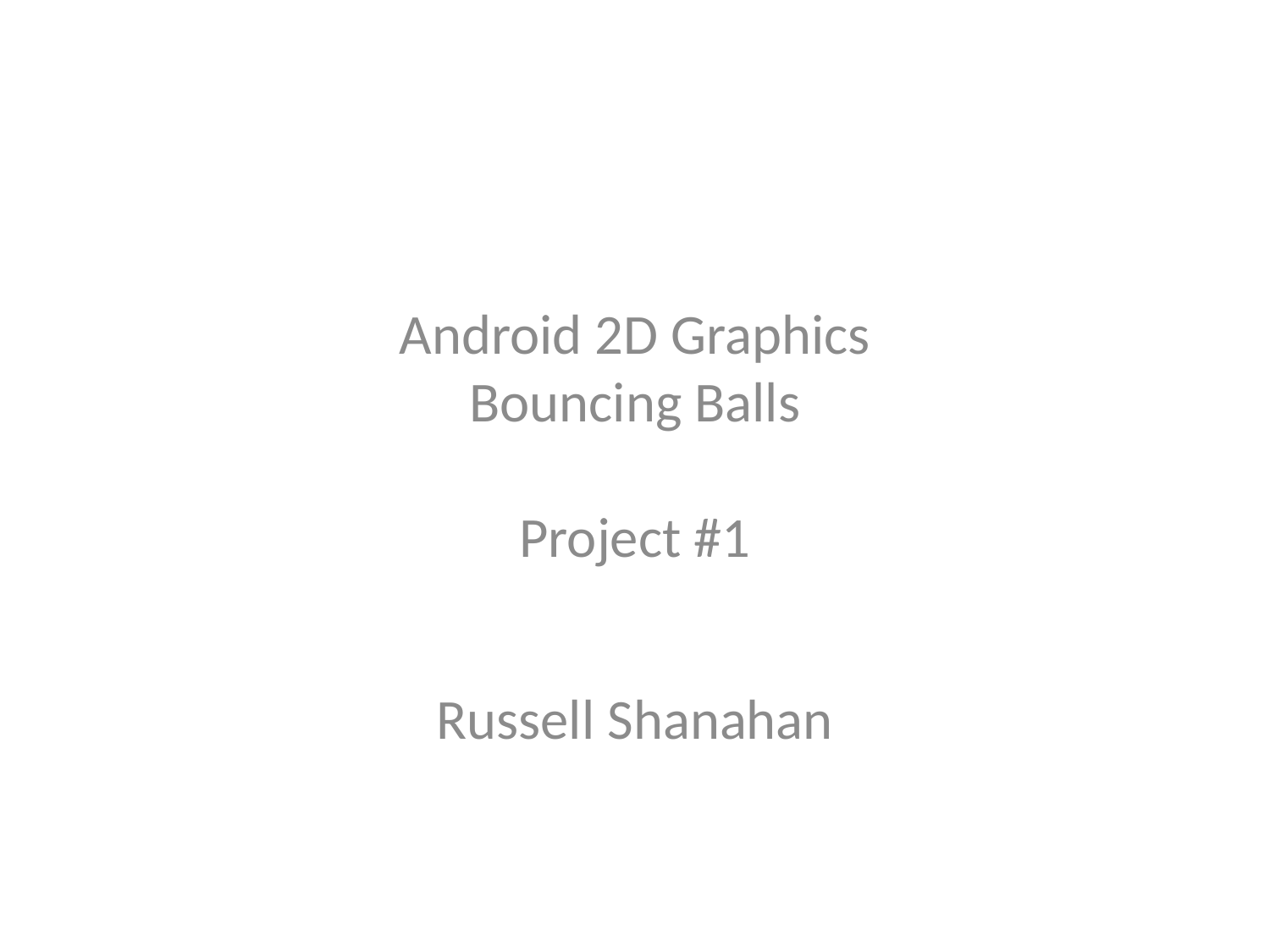

Android 2D Graphics
Bouncing Balls

Project #1

Russell Shanahan